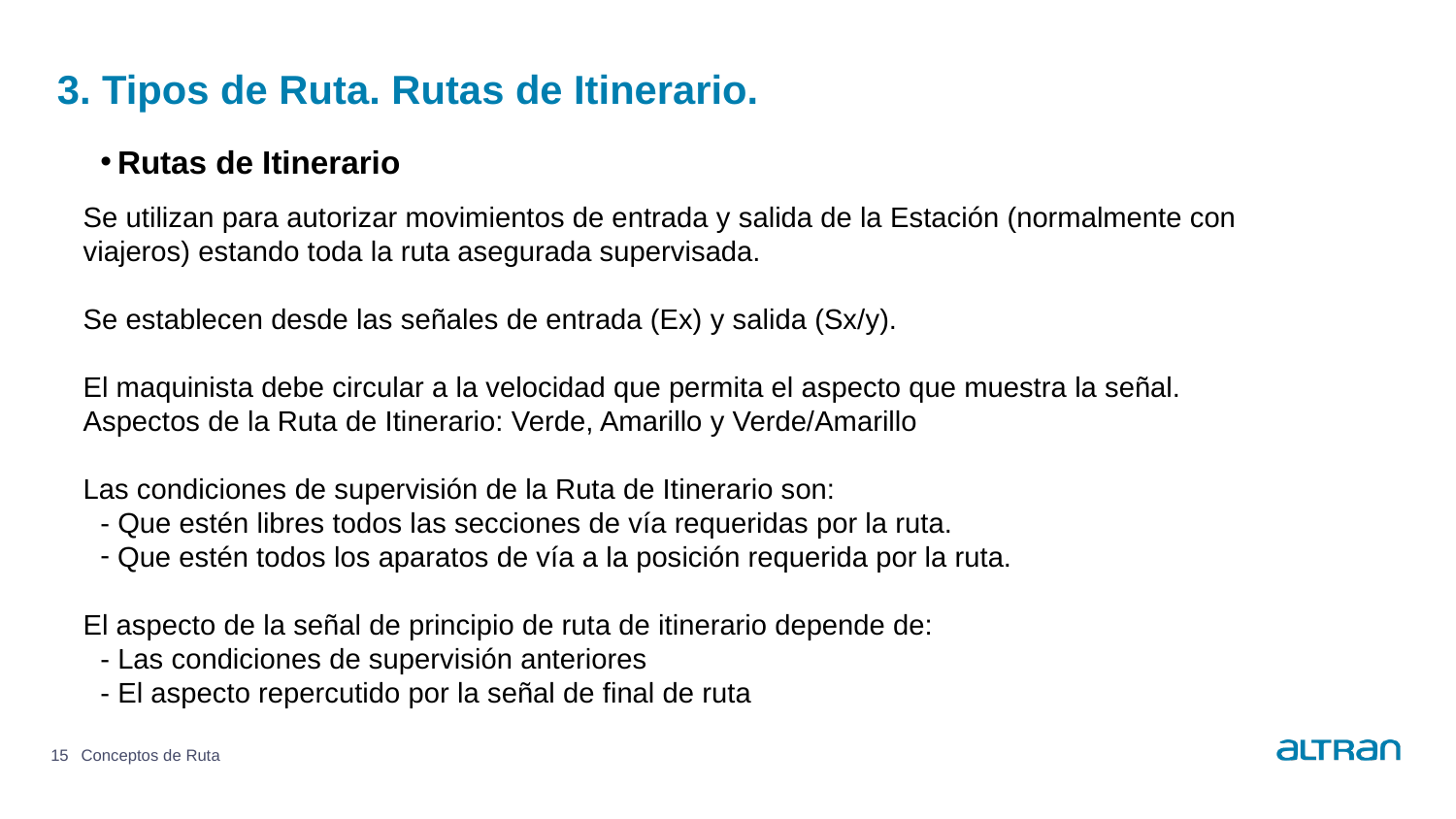

Rutas de Itinerario

Se utilizan para autorizar movimientos de entrada y salida de la Estación (normalmente con viajeros) estando toda la ruta asegurada supervisada.

Se establecen desde las señales de entrada (Ex) y salida (Sx/y).

El maquinista debe circular a la velocidad que permita el aspecto que muestra la señal.
Aspectos de la Ruta de Itinerario: Verde, Amarillo y Verde/Amarillo

Las condiciones de supervisión de la Ruta de Itinerario son:
- Que estén libres todos las secciones de vía requeridas por la ruta.
Que estén todos los aparatos de vía a la posición requerida por la ruta.

El aspecto de la señal de principio de ruta de itinerario depende de:
- Las condiciones de supervisión anteriores
- El aspecto repercutido por la señal de final de ruta

3. Tipos de Ruta. Rutas de Itinerario.
15
Conceptos de Ruta
Date